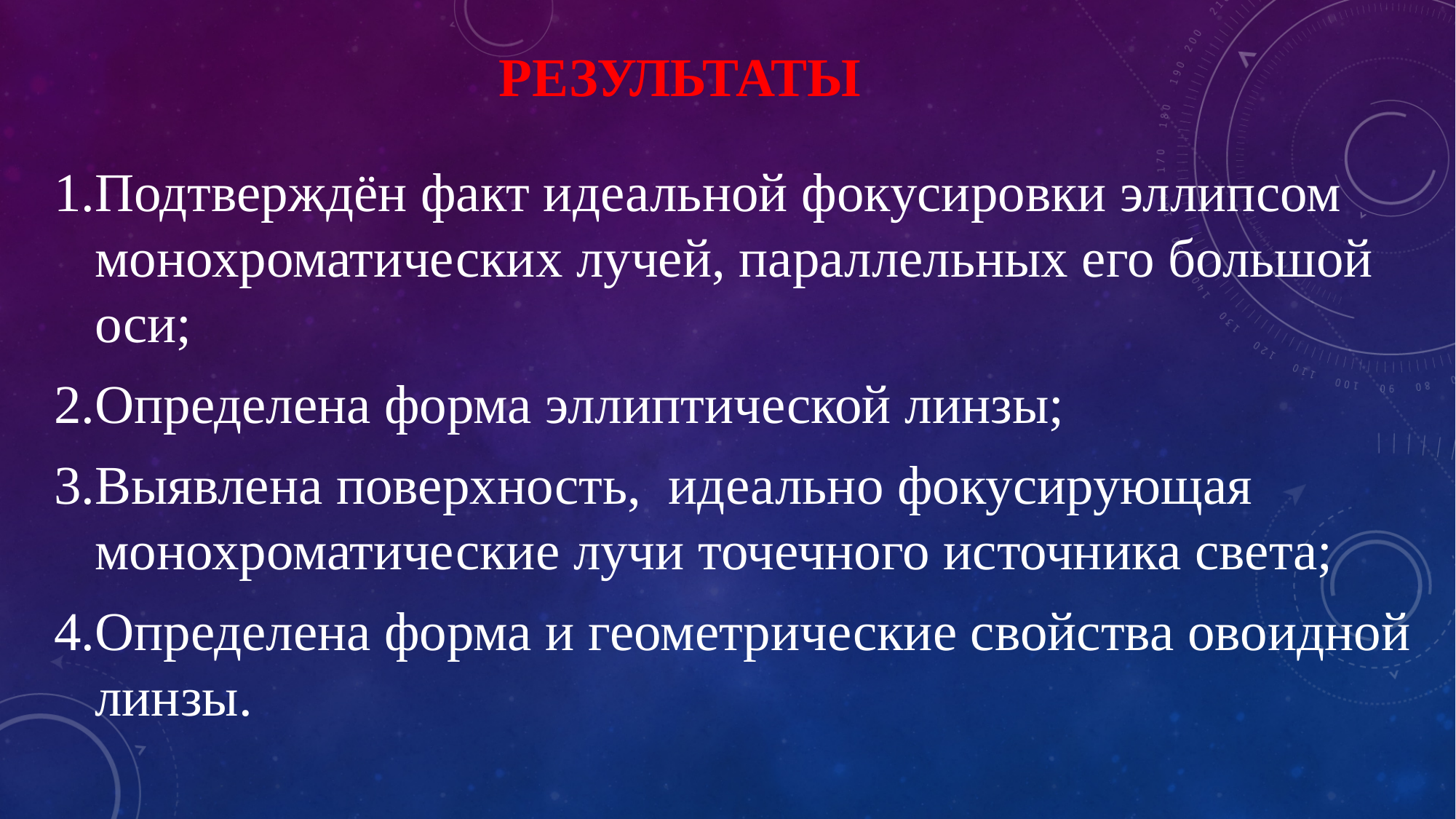

# Результаты
Подтверждён факт идеальной фокусировки эллипсом монохроматических лучей, параллельных его большой оси;
Определена форма эллиптической линзы;
Выявлена поверхность,  идеально фокусирующая монохроматические лучи точечного источника света;
Определена форма и геометрические свойства овоидной линзы.